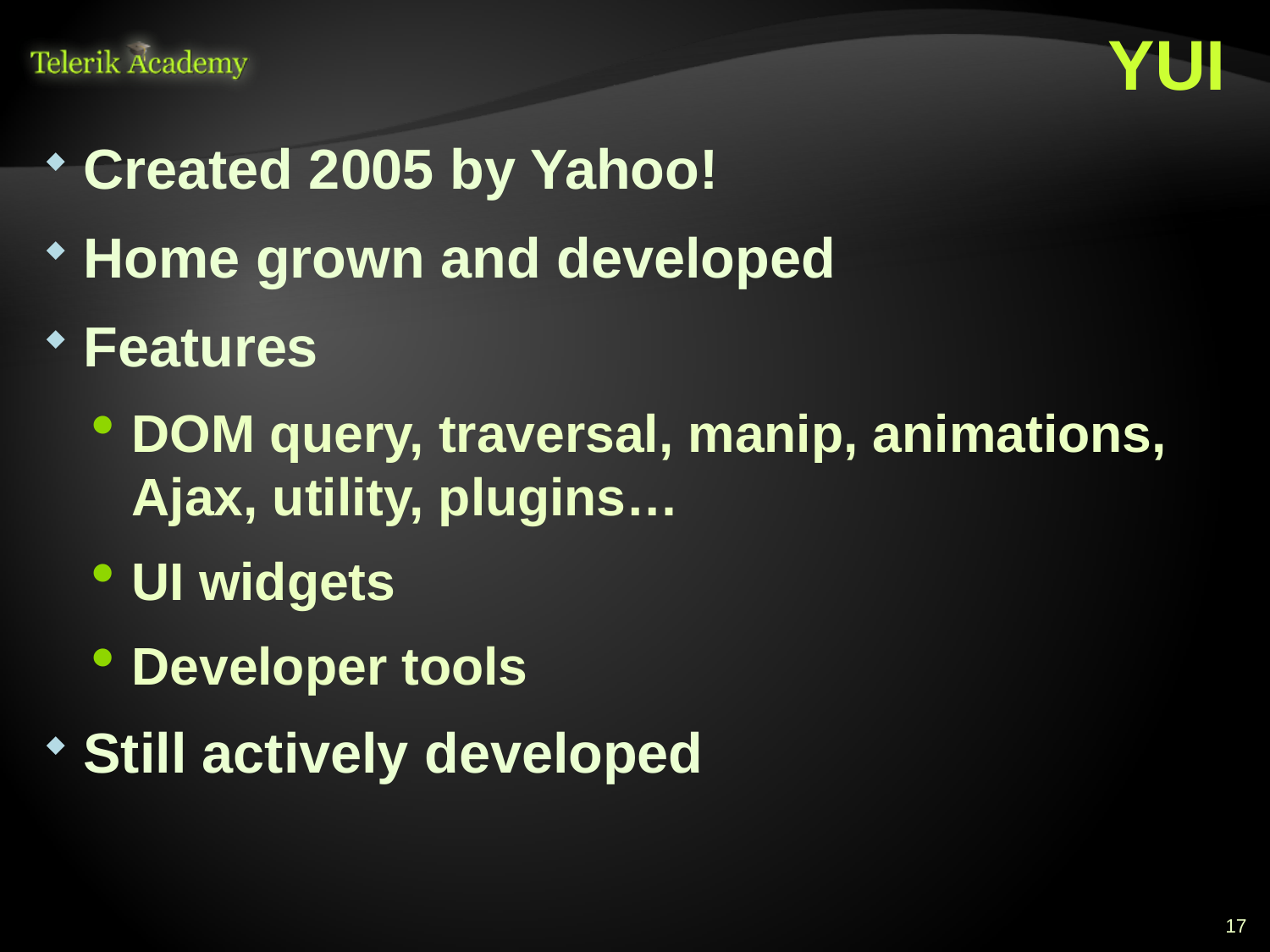

# YUI
Created 2005 by Yahoo!
Home grown and developed
Features
DOM query, traversal, manip, animations, Ajax, utility, plugins…
UI widgets
Developer tools
Still actively developed
17